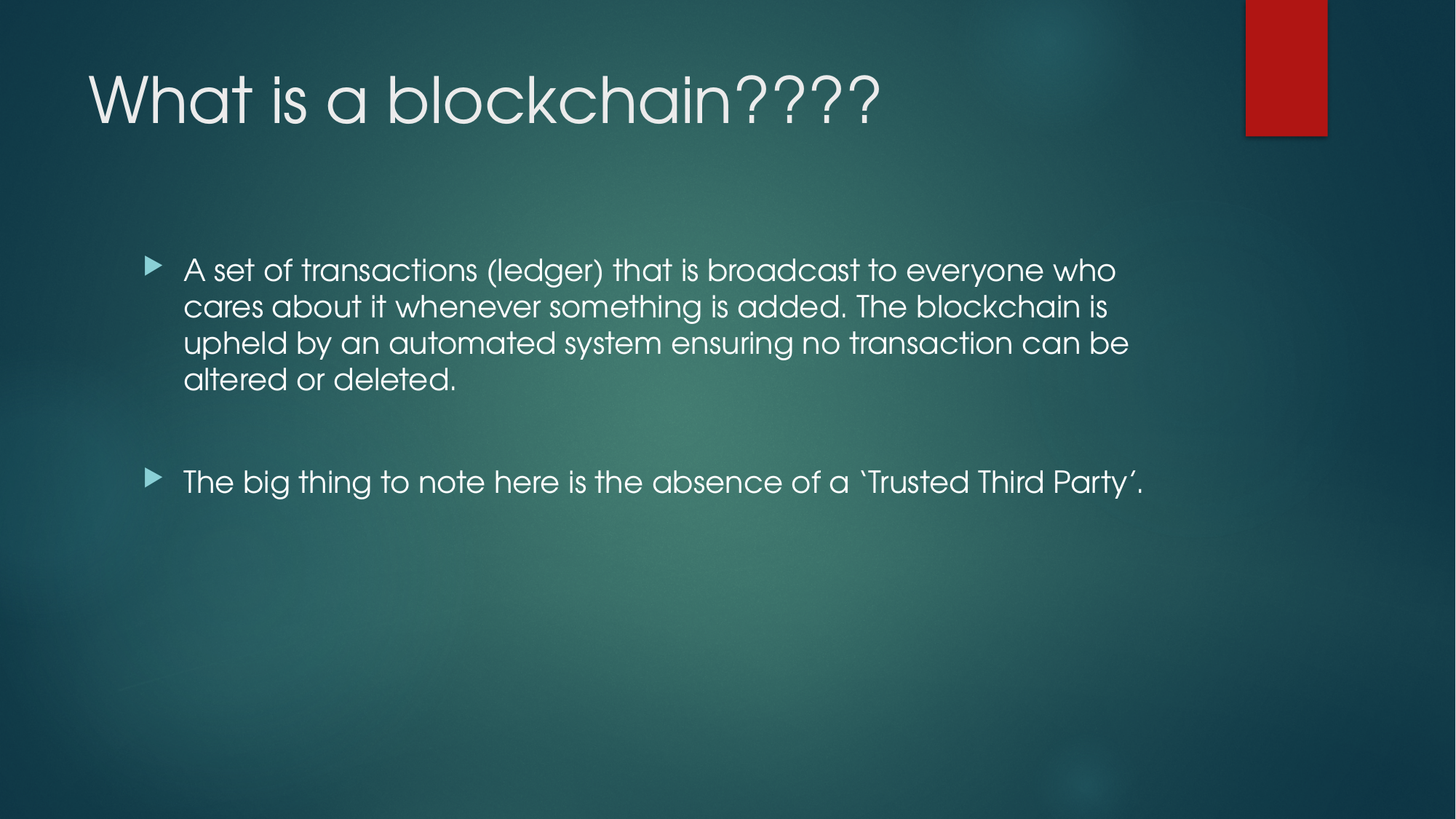

# What is a blockchain????
A set of transactions (ledger) that is broadcast to everyone who cares about it whenever something is added. The blockchain is upheld by an automated system ensuring no transaction can be altered or deleted.

The big thing to note here is the absence of a ‘Trusted Third Party’.